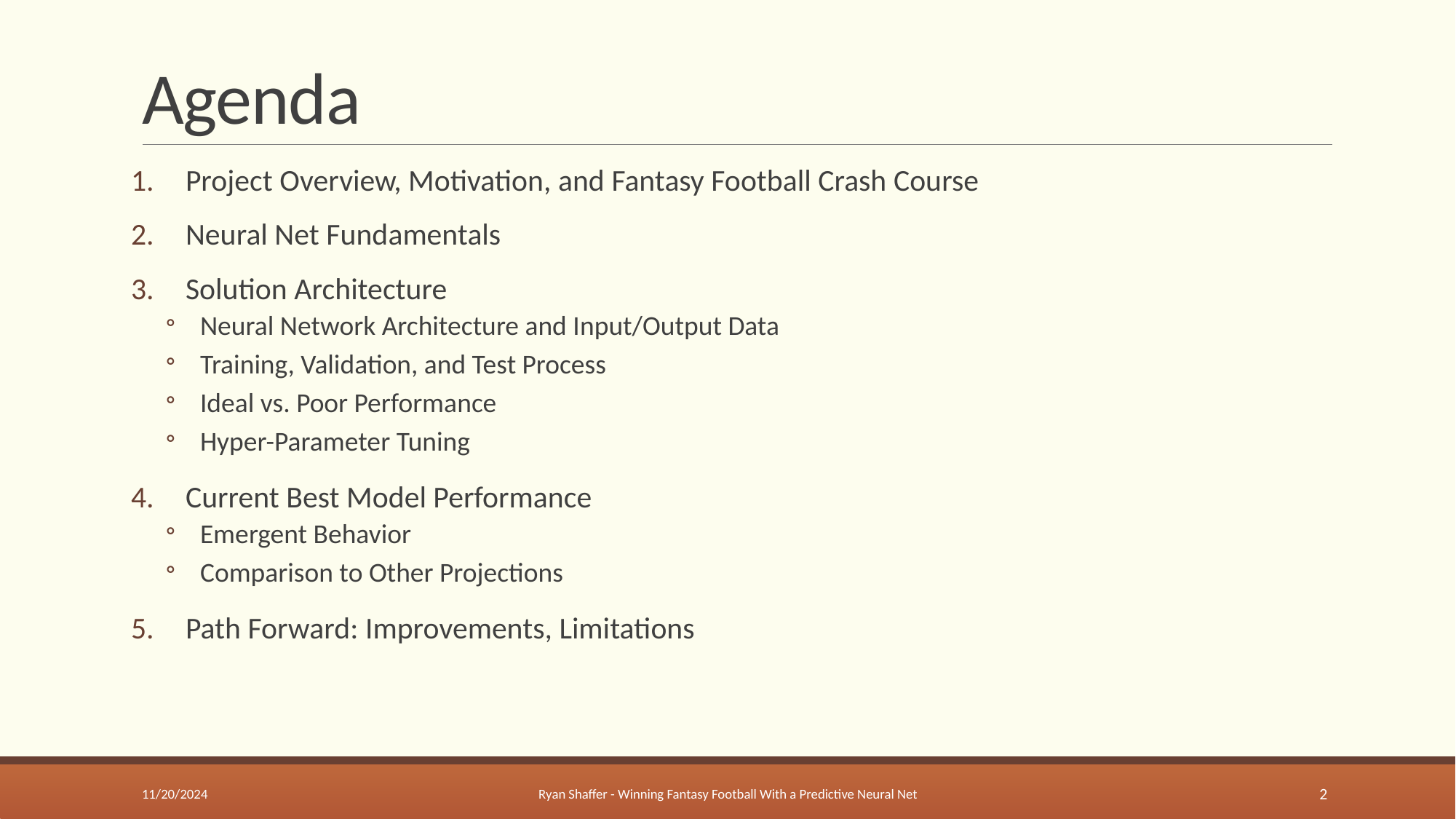

# Agenda
Project Overview, Motivation, and Fantasy Football Crash Course
Neural Net Fundamentals
Solution Architecture
Neural Network Architecture and Input/Output Data
Training, Validation, and Test Process
Ideal vs. Poor Performance
Hyper-Parameter Tuning
Current Best Model Performance
Emergent Behavior
Comparison to Other Projections
Path Forward: Improvements, Limitations
11/20/2024
Ryan Shaffer - Winning Fantasy Football With a Predictive Neural Net
2